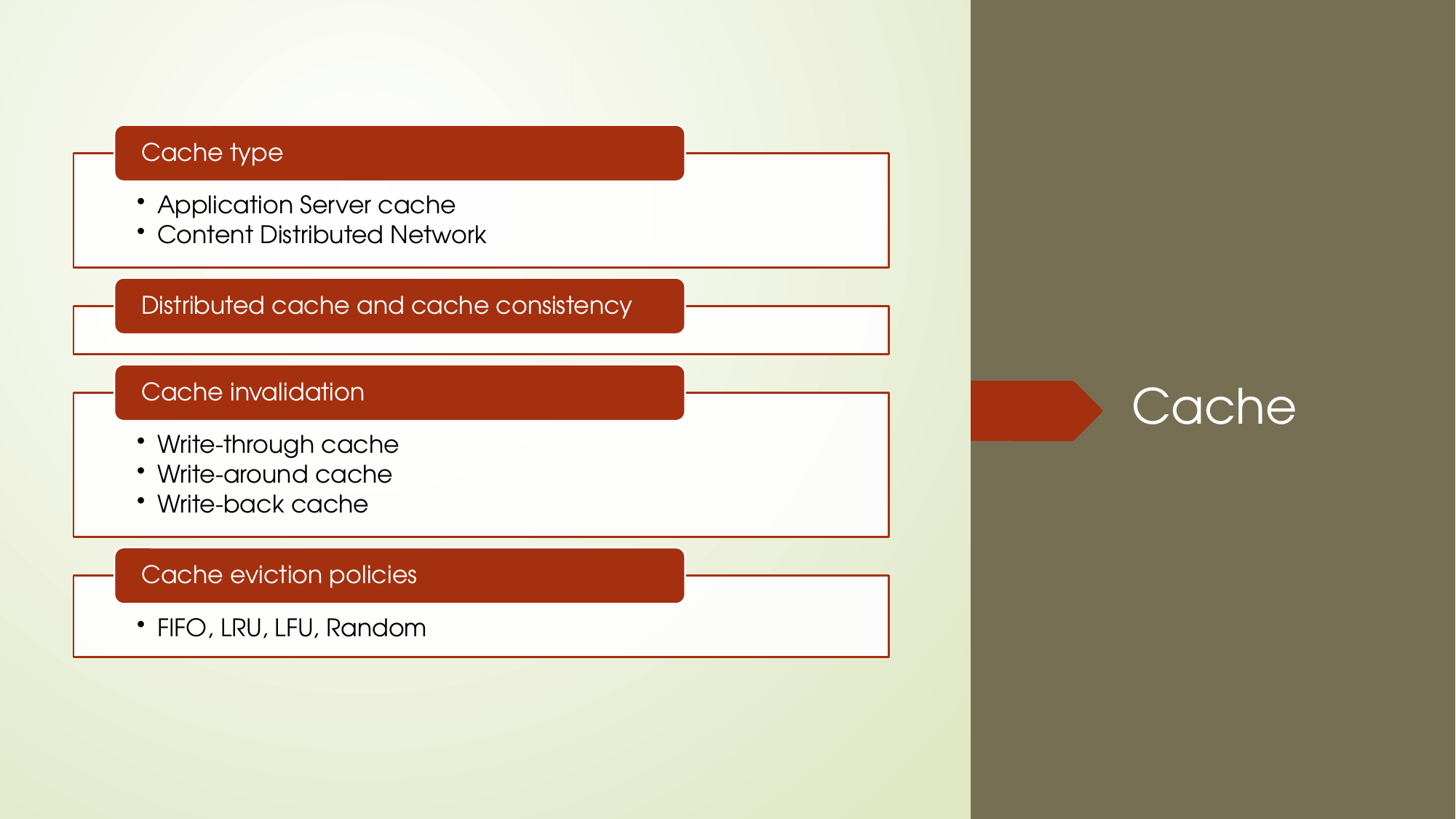

Application Server cache
Content Distributed Network
Cache type
Distributed cache and cache consistency
Write-through cache
Write-around cache
Write-back cache
Cache invalidation
FIFO, LRU, LFU, Random
Cache eviction policies
# Cache